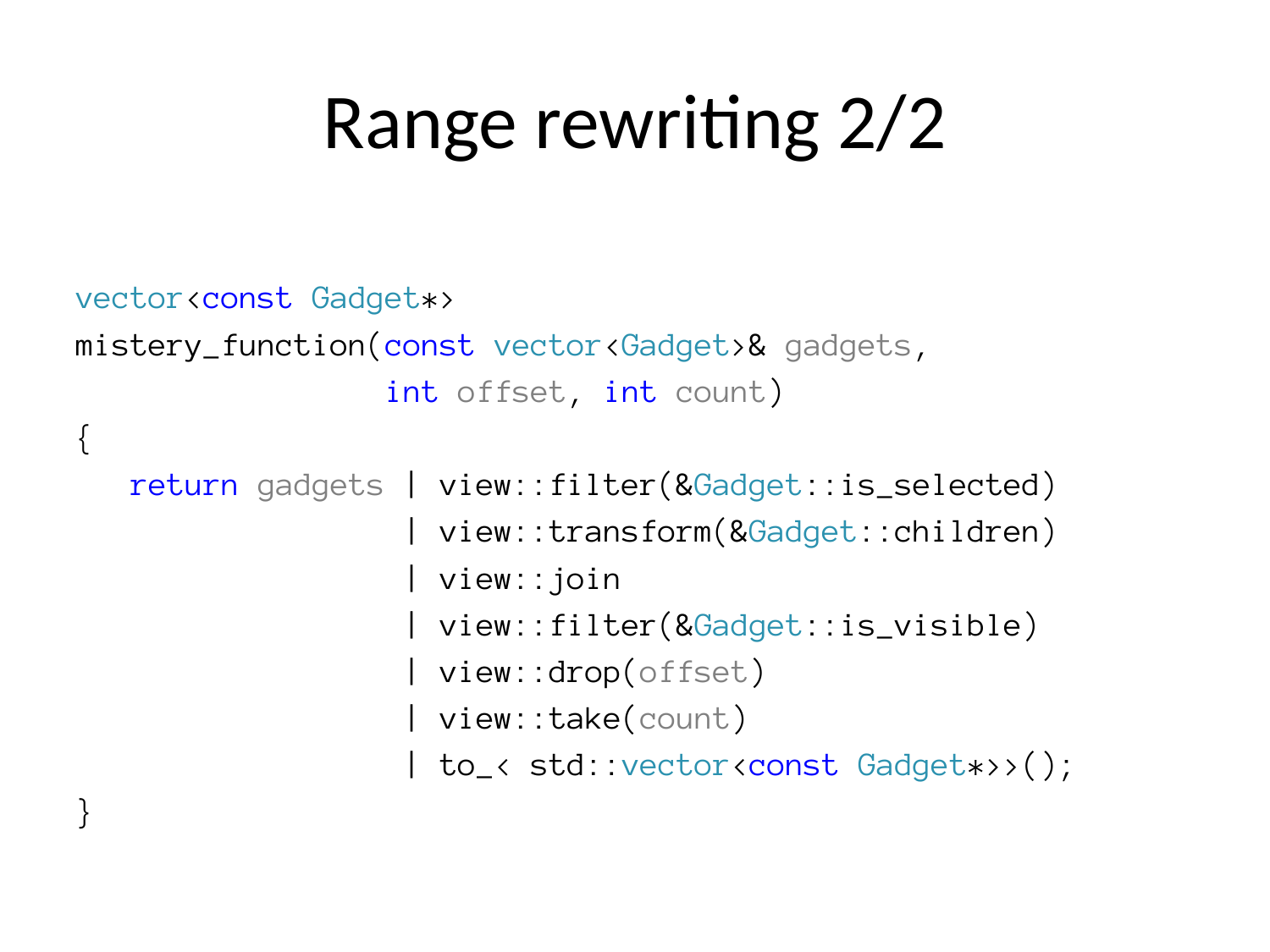

# Range rewriting 2/2

vector<const Gadget*>
mistery_function(const vector<Gadget>& gadgets,
                 int offset, int count)
{
   return gadgets | view::filter(&Gadget::is_selected)
                  | view::transform(&Gadget::children)
                  | view::join
                  | view::filter(&Gadget::is_visible)
                  | view::drop(offset)
                  | view::take(count)
                  | to_< std::vector<const Gadget*>>();
}